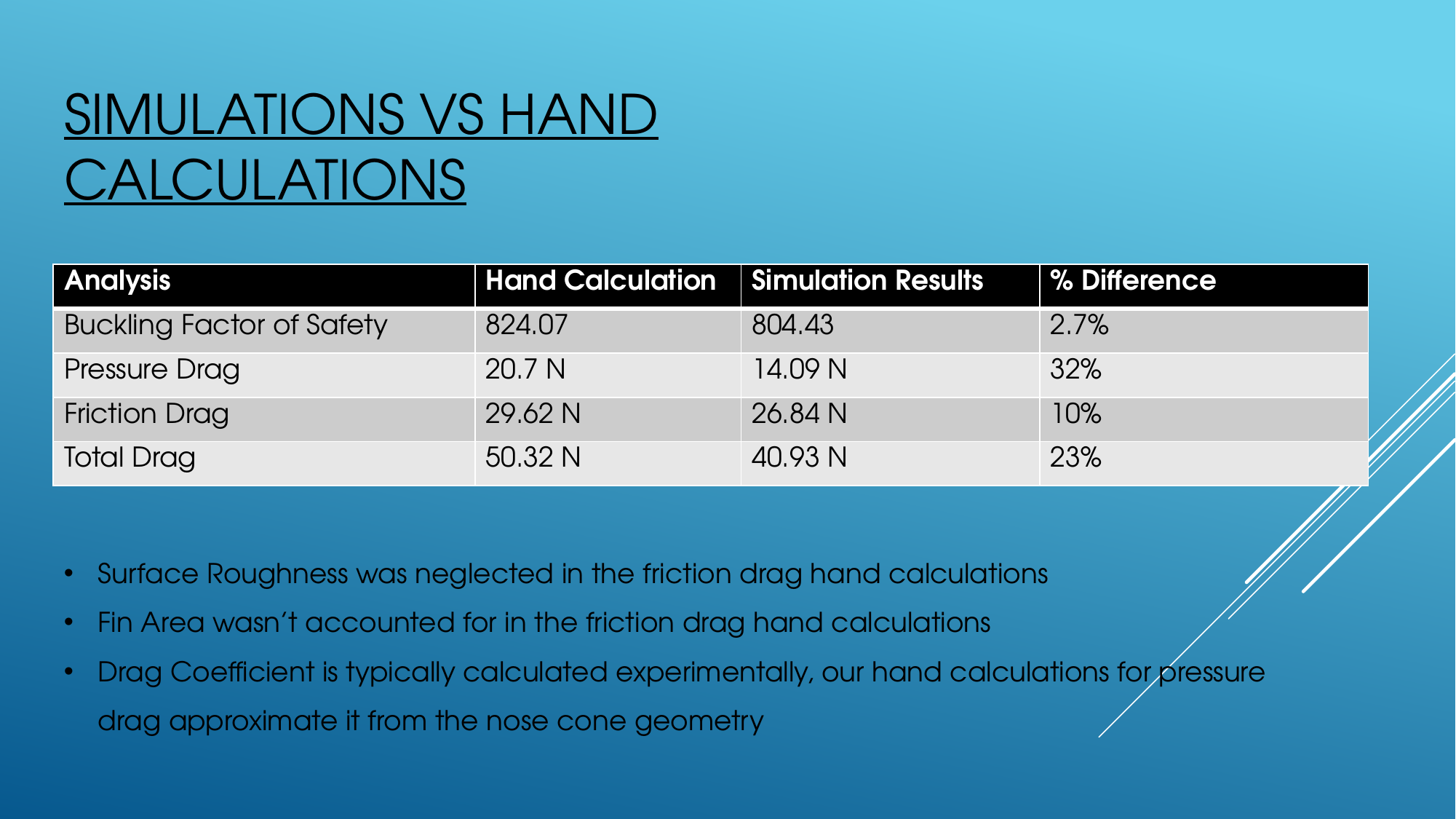

# Simulations vs hand calculations
| Analysis | Hand Calculation | Simulation Results | % Difference |
| --- | --- | --- | --- |
| Buckling Factor of Safety | 824.07 | 804.43 | 2.7% |
| Pressure Drag | 20.7 N | 14.09 N | 32% |
| Friction Drag | 29.62 N | 26.84 N | 10% |
| Total Drag | 50.32 N | 40.93 N | 23% |
Surface Roughness was neglected in the friction drag hand calculations
Fin Area wasn’t accounted for in the friction drag hand calculations
Drag Coefficient is typically calculated experimentally, our hand calculations for pressure drag approximate it from the nose cone geometry